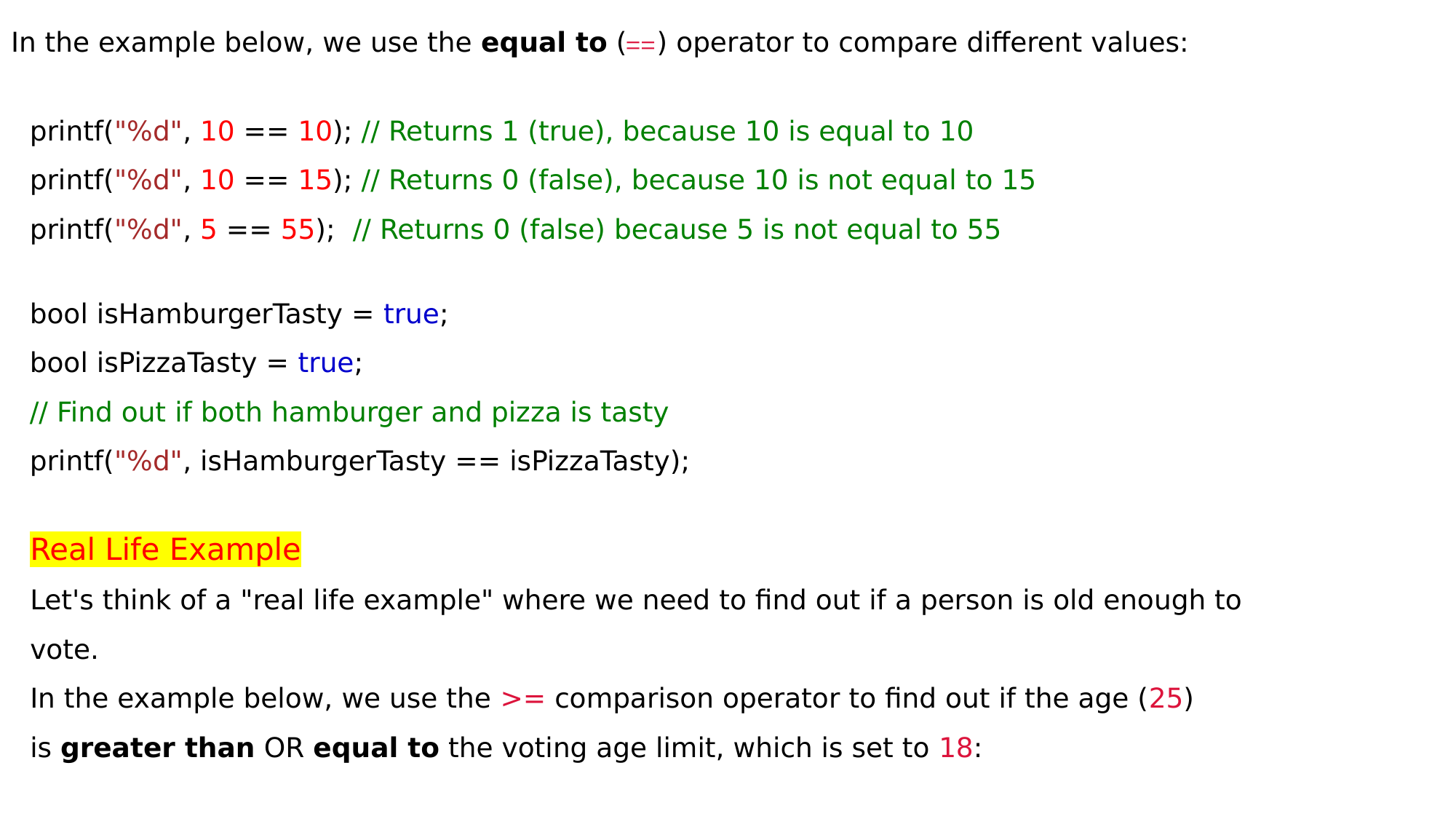

In the example below, we use the equal to (==) operator to compare different values:
printf("%d", 10 == 10); // Returns 1 (true), because 10 is equal to 10
printf("%d", 10 == 15); // Returns 0 (false), because 10 is not equal to 15
printf("%d", 5 == 55);  // Returns 0 (false) because 5 is not equal to 55
bool isHamburgerTasty = true;
bool isPizzaTasty = true;
// Find out if both hamburger and pizza is tasty
printf("%d", isHamburgerTasty == isPizzaTasty);
Real Life Example
Let's think of a "real life example" where we need to find out if a person is old enough to vote.
In the example below, we use the >= comparison operator to find out if the age (25) is greater than OR equal to the voting age limit, which is set to 18: